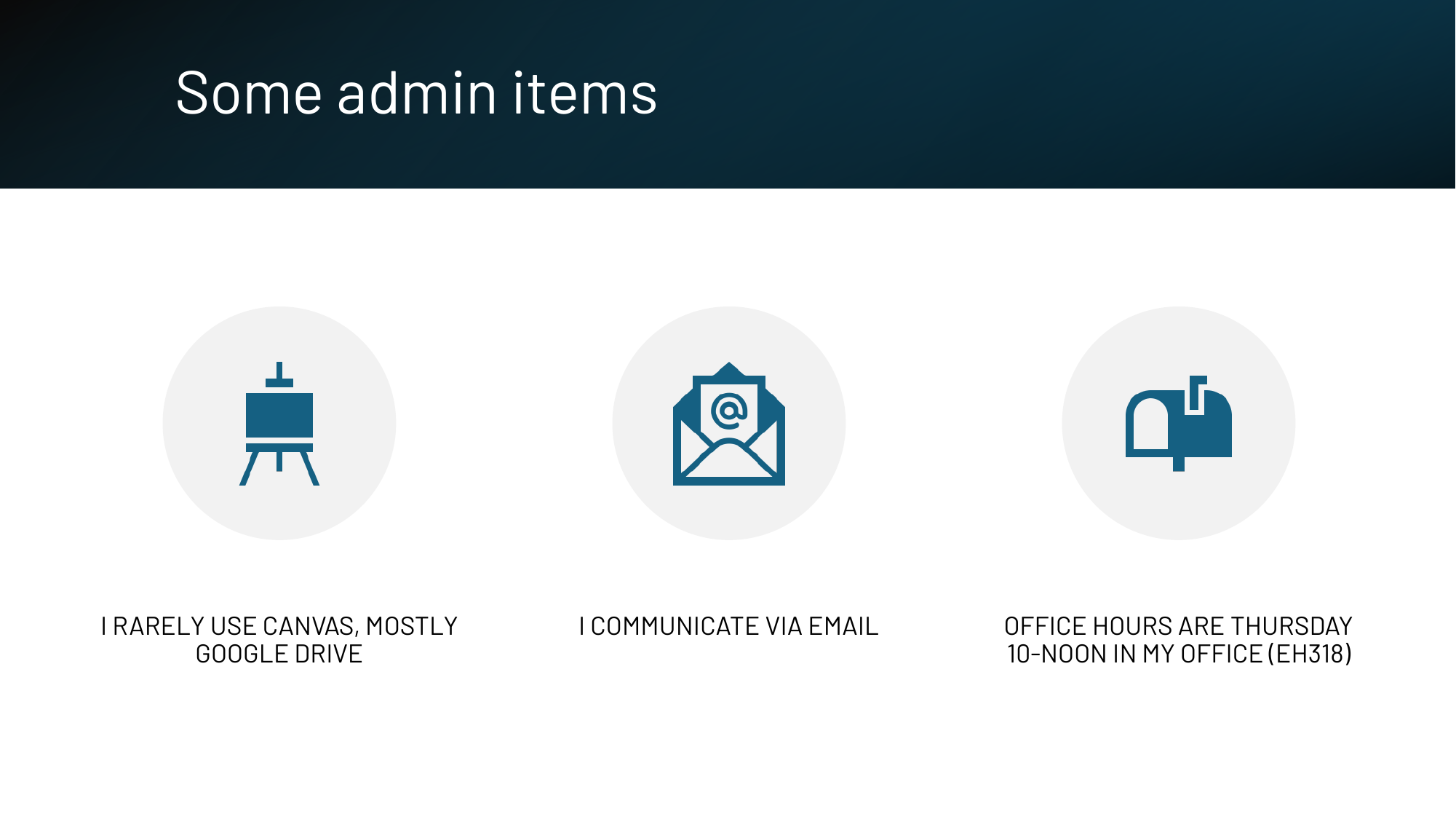

# Some admin items
I rarely use Canvas, mostly Google drive
I communicate via email
Office hours are Thursday 10-noon in my office (EH318)